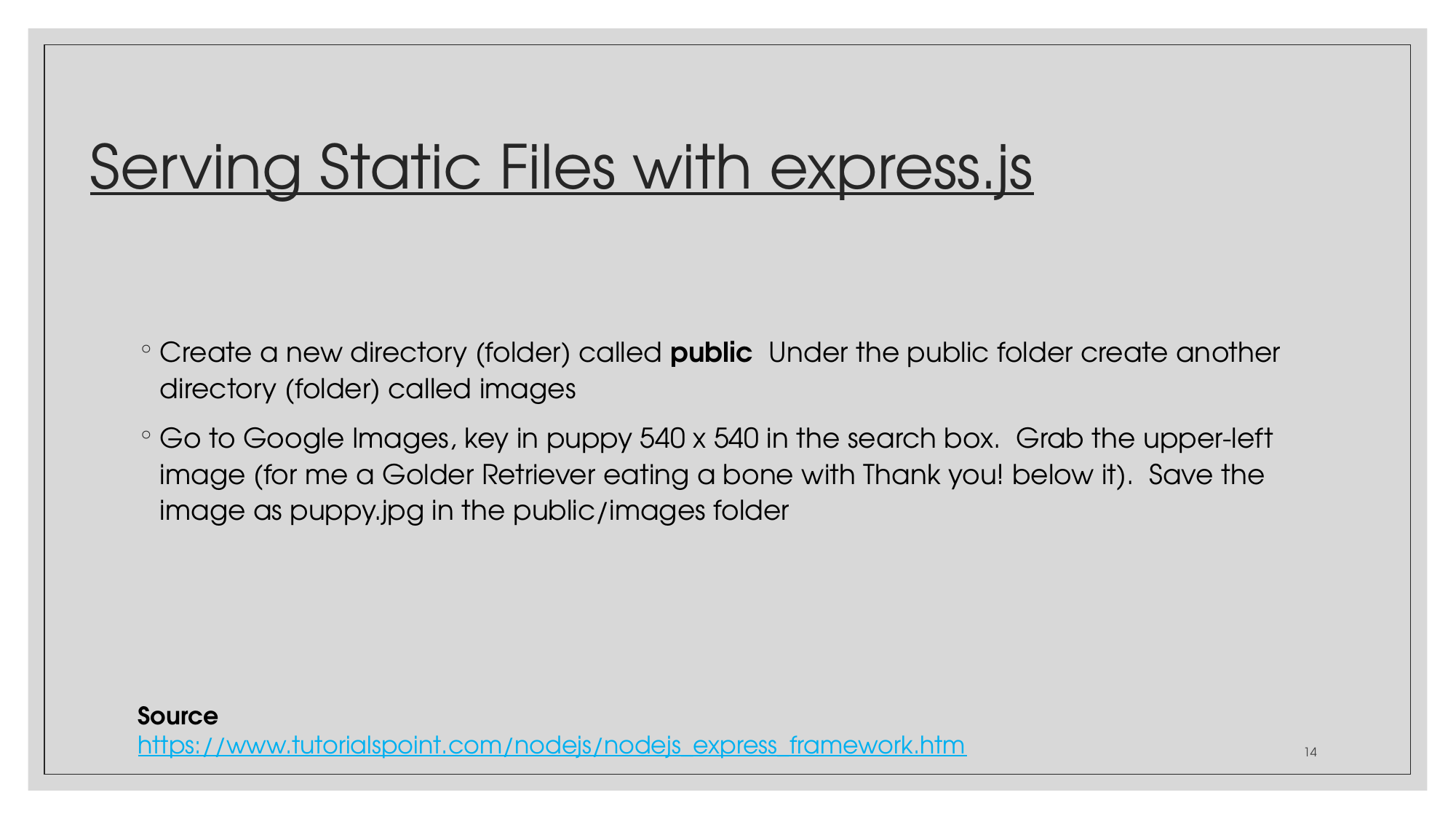

# Serving Static Files with express.js
Create a new directory (folder) called public  Under the public folder create another directory (folder) called images
Go to Google Images, key in puppy 540 x 540 in the search box.  Grab the upper-left image (for me a Golder Retriever eating a bone with Thank you! below it).  Save the image as puppy.jpg in the public/images folder
Source
https://www.tutorialspoint.com/nodejs/nodejs_express_framework.htm
14